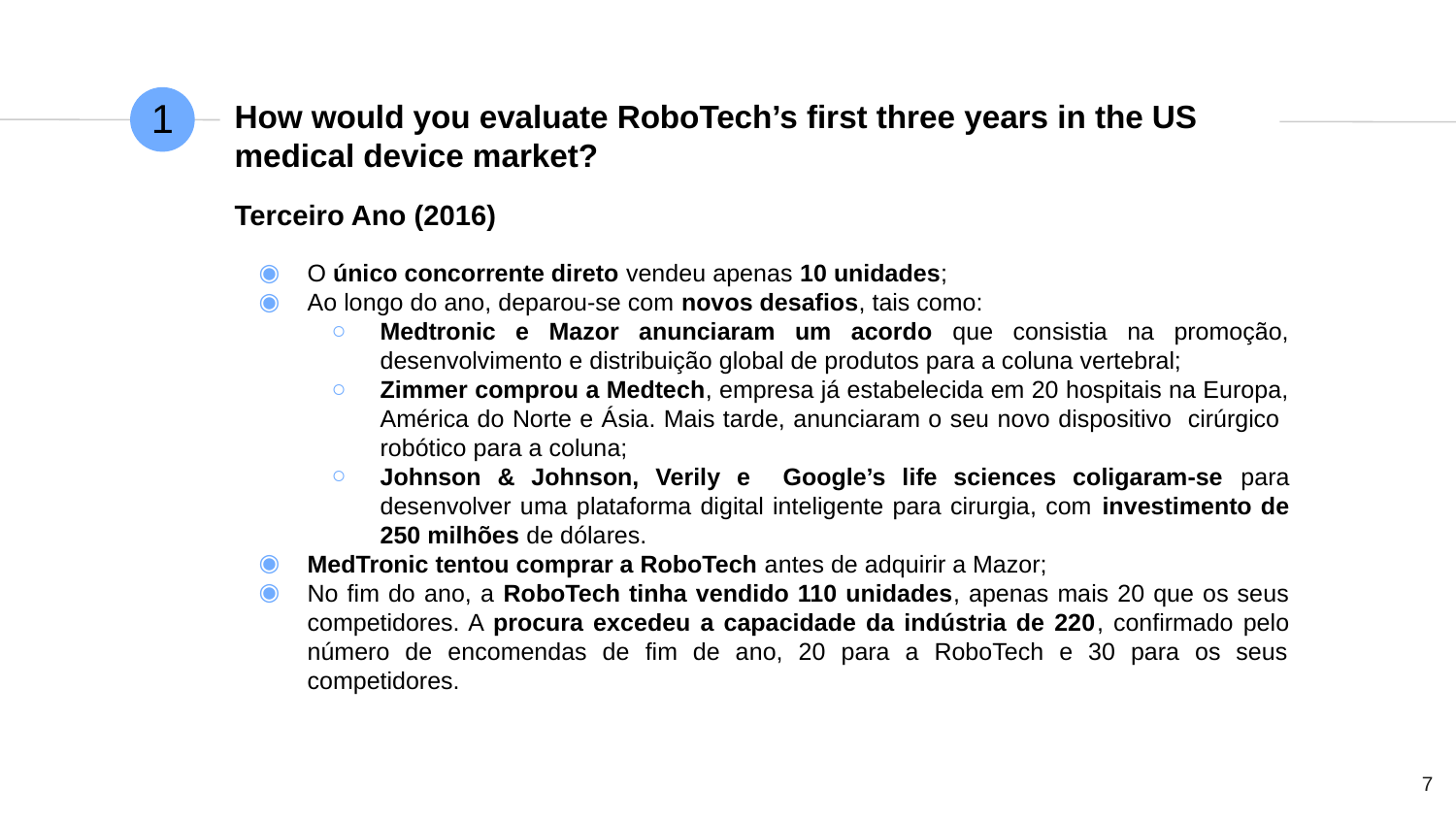

1
# How would you evaluate RoboTech’s first three years in the US medical device market?
Terceiro Ano (2016)

O único concorrente direto vendeu apenas 10 unidades;
Ao longo do ano, deparou-se com novos desafios, tais como:
Medtronic e Mazor anunciaram um acordo que consistia na promoção, desenvolvimento e distribuição global de produtos para a coluna vertebral;
Zimmer comprou a Medtech, empresa já estabelecida em 20 hospitais na Europa, América do Norte e Ásia. Mais tarde, anunciaram o seu novo dispositivo  cirúrgico  robótico para a coluna;
Johnson & Johnson, Verily e  Google’s life sciences coligaram-se para desenvolver uma plataforma digital inteligente para cirurgia, com investimento de 250 milhões de dólares.
MedTronic tentou comprar a RoboTech antes de adquirir a Mazor;
No fim do ano, a RoboTech tinha vendido 110 unidades, apenas mais 20 que os seus competidores. A procura excedeu a capacidade da indústria de 220, confirmado pelo número de encomendas de fim de ano, 20 para a RoboTech e 30 para os seus competidores.

7